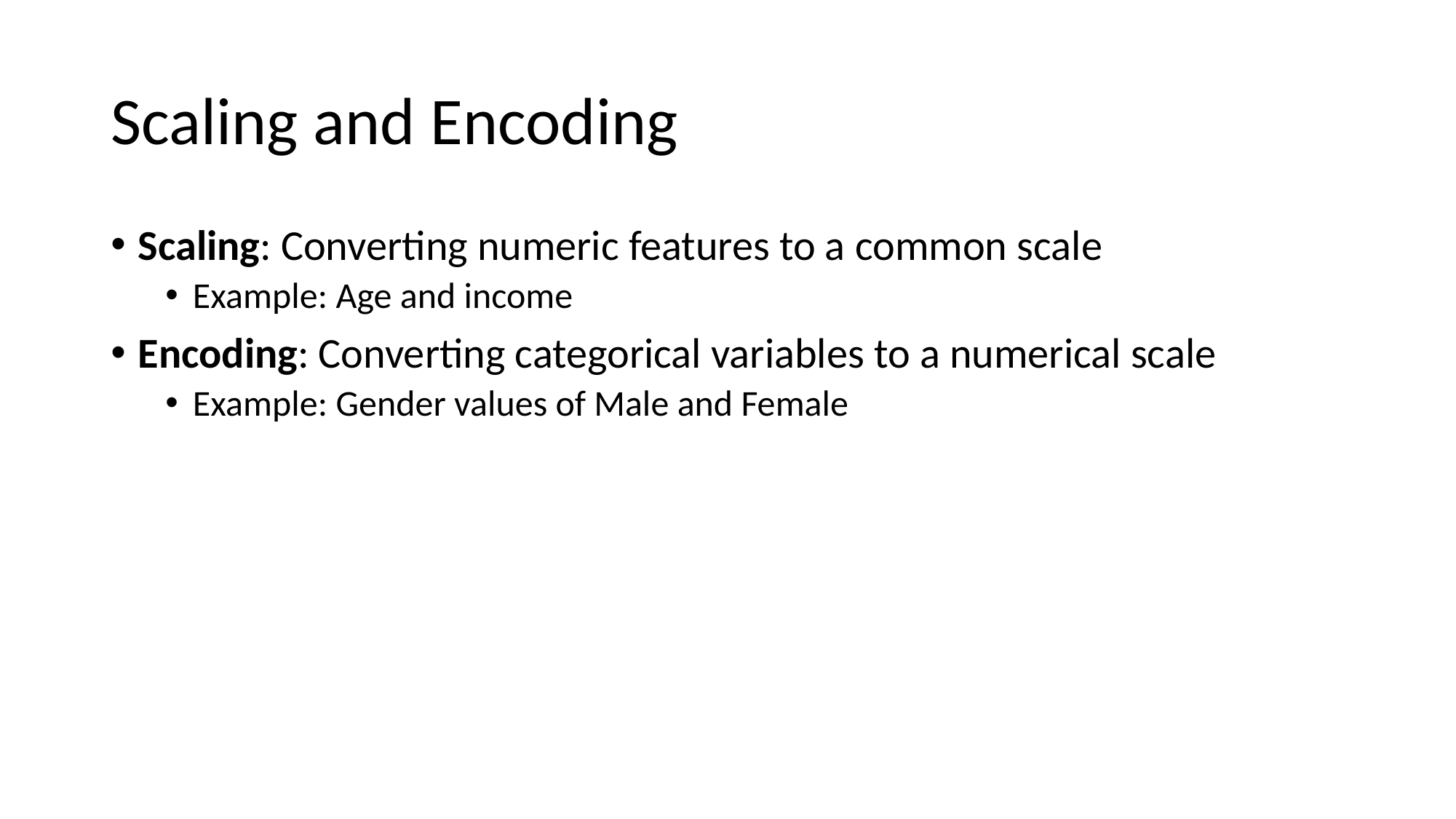

# Scaling and Encoding
Scaling: Converting numeric features to a common scale
Example: Age and income
Encoding: Converting categorical variables to a numerical scale
Example: Gender values of Male and Female